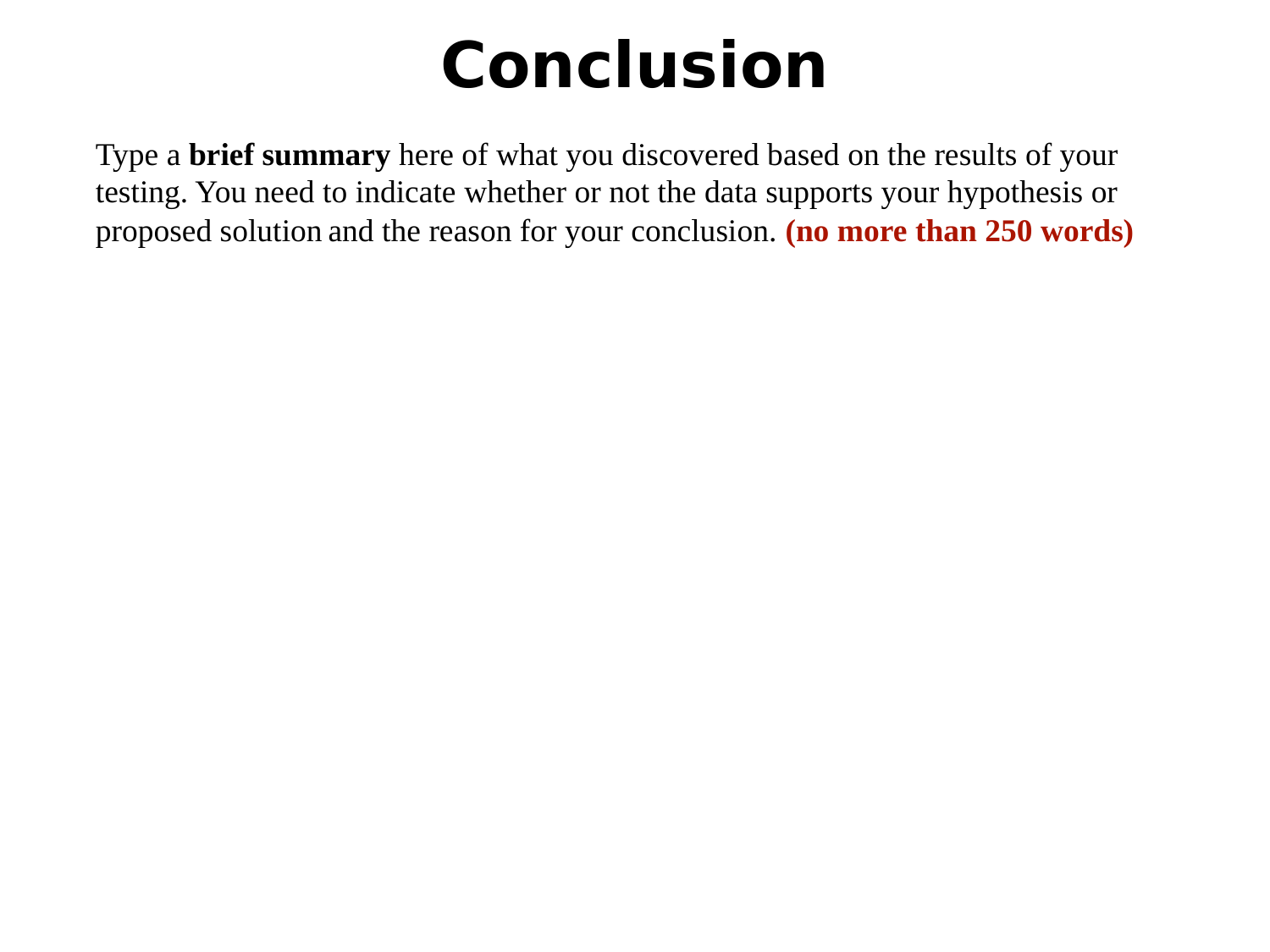

# Conclusion
Type a brief summary here of what you discovered based on the results of your testing. You need to indicate whether or not the data supports your hypothesis or proposed solution and the reason for your conclusion. (no more than 250 words)